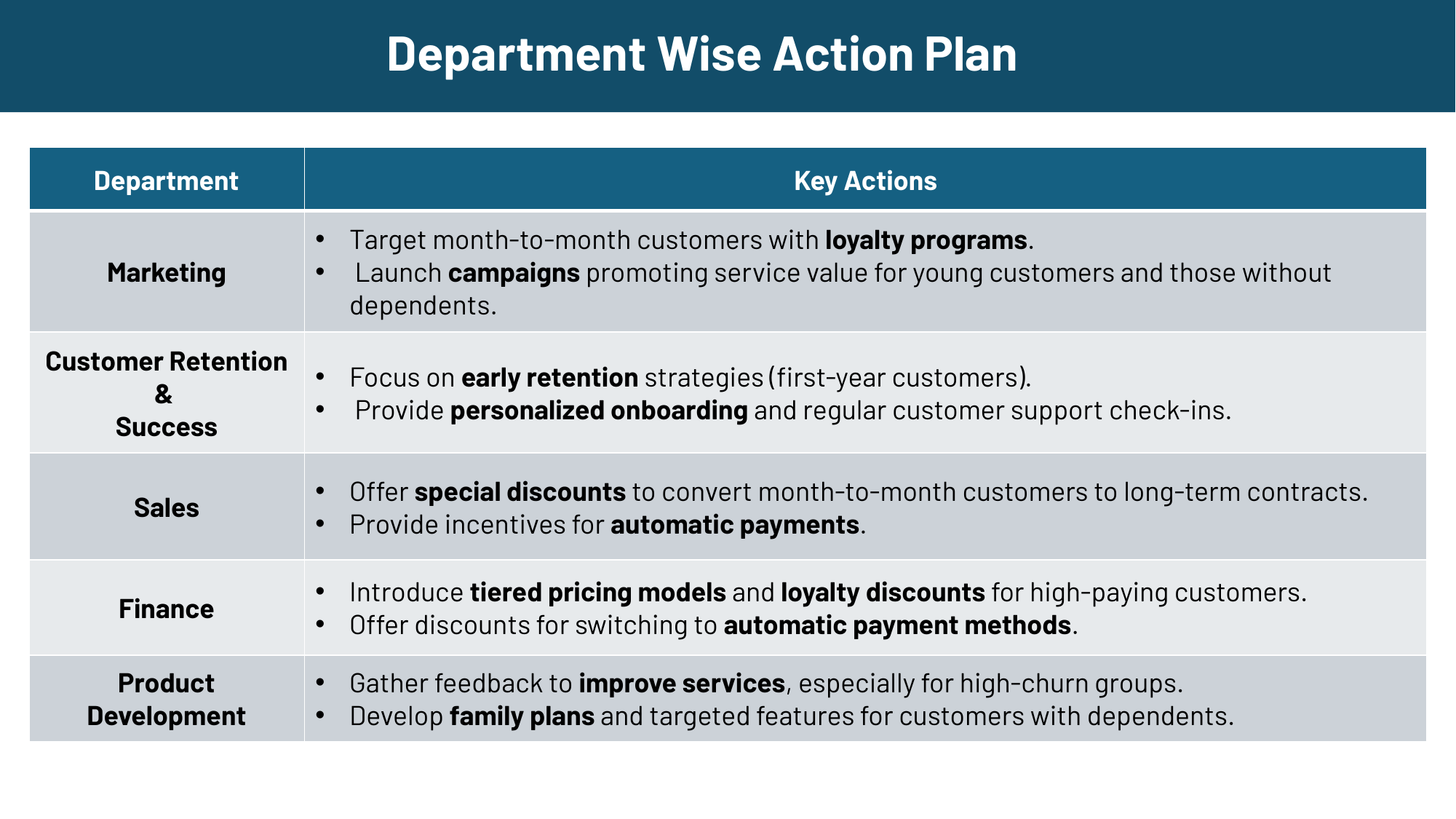

Department Wise Action Plan
| Department | Key Actions |
| --- | --- |
| Marketing | Target month-to-month customers with loyalty programs. Launch campaigns promoting service value for young customers and those without dependents. |
| Customer Retention & Success | Focus on early retention strategies (first-year customers). Provide personalized onboarding and regular customer support check-ins. |
| Sales | Offer special discounts to convert month-to-month customers to long-term contracts. Provide incentives for automatic payments. |
| Finance | Introduce tiered pricing models and loyalty discounts for high-paying customers. Offer discounts for switching to automatic payment methods. |
| Product Development | Gather feedback to improve services, especially for high-churn groups. Develop family plans and targeted features for customers with dependents. |